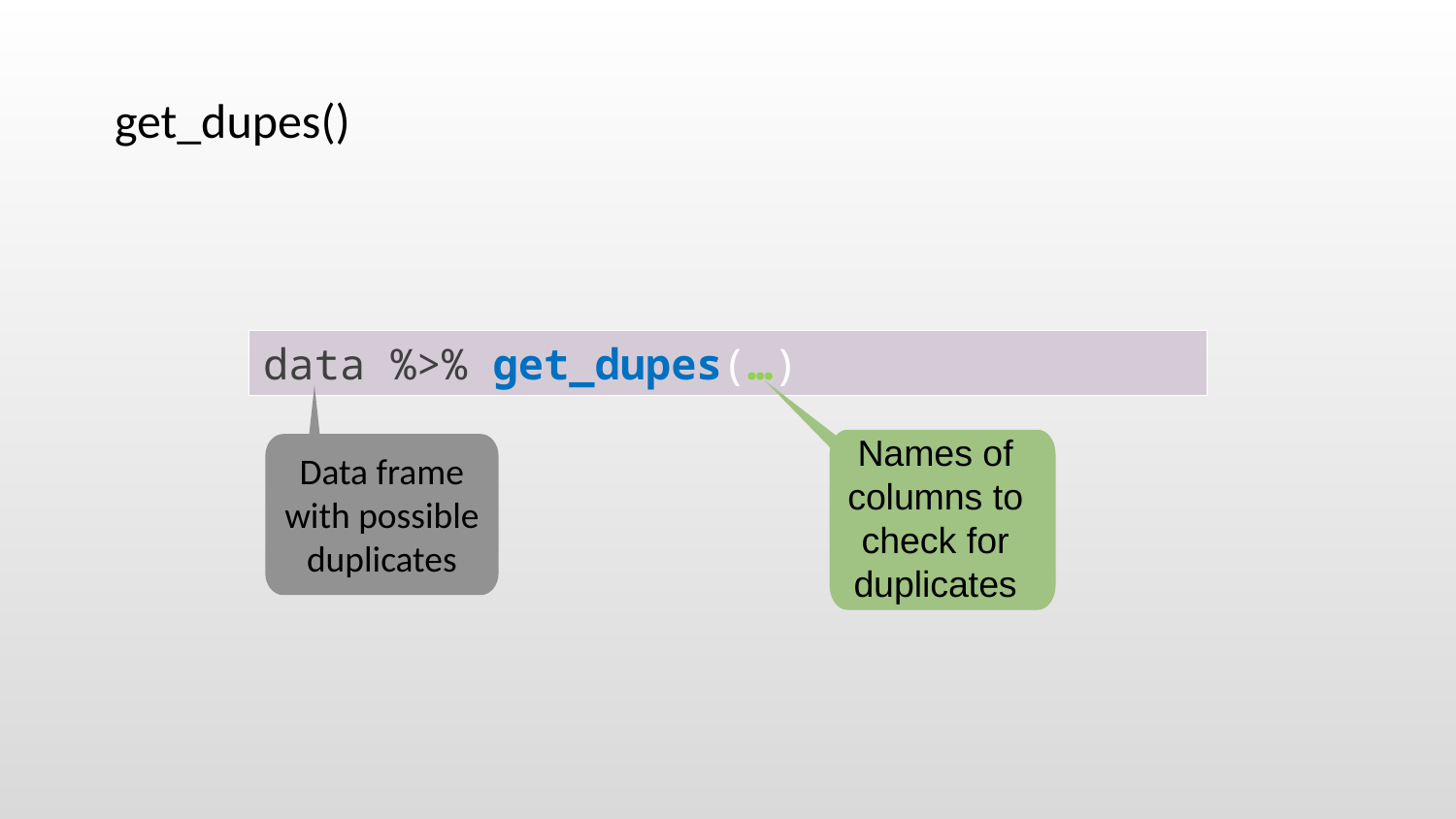

# get_dupes()
data %>% get_dupes(…)

Names of columns to check for duplicates

Data frame with possible duplicates